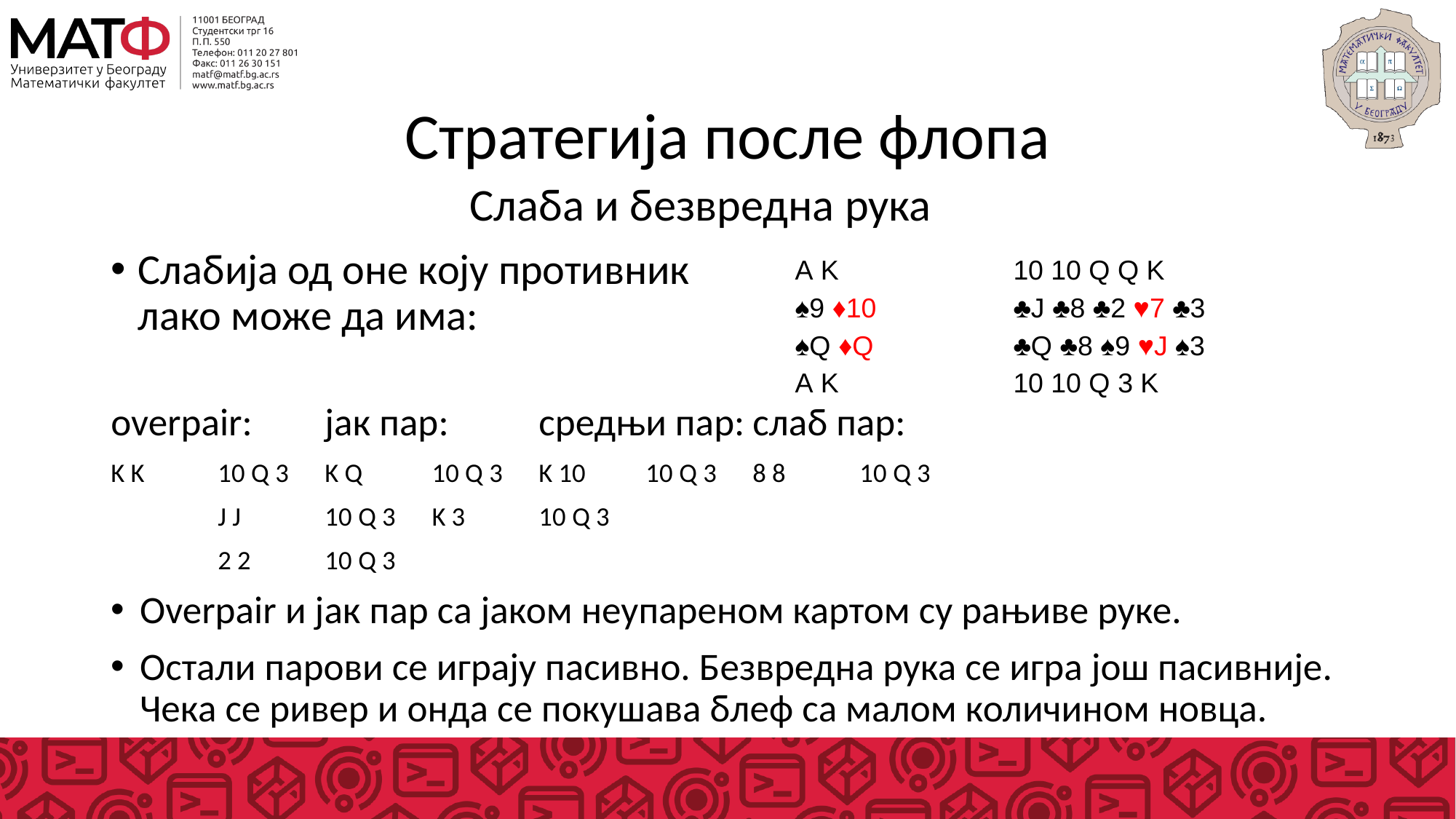

# Стратегија после флопа
Слаба и безвредна рука
Слабија од оне коју противник лако може да има:
А K		10 10 Q Q K
♠9 ♦10		♣J ♣8 ♣2 ♥7 ♣3
♠Q ♦Q		♣Q ♣8 ♠9 ♥Ј ♠3
А K		10 10 Q 3 K

overpair:		јак пар:		средњи пар:		слаб пар:
K K	10 Q 3		K Q	10 Q 3		K 10	10 Q 3		8 8	10 Q 3
						Ј Ј	10 Q 3		K 3 	10 Q 3
									2 2	10 Q 3
Overpair и јак пар са јаком неупареном картом су рањиве руке.
Остали парови се играју пасивно. Безвредна рука се игра још пасивније.
Чека се ривер и онда се покушава блеф са малом количином новца.